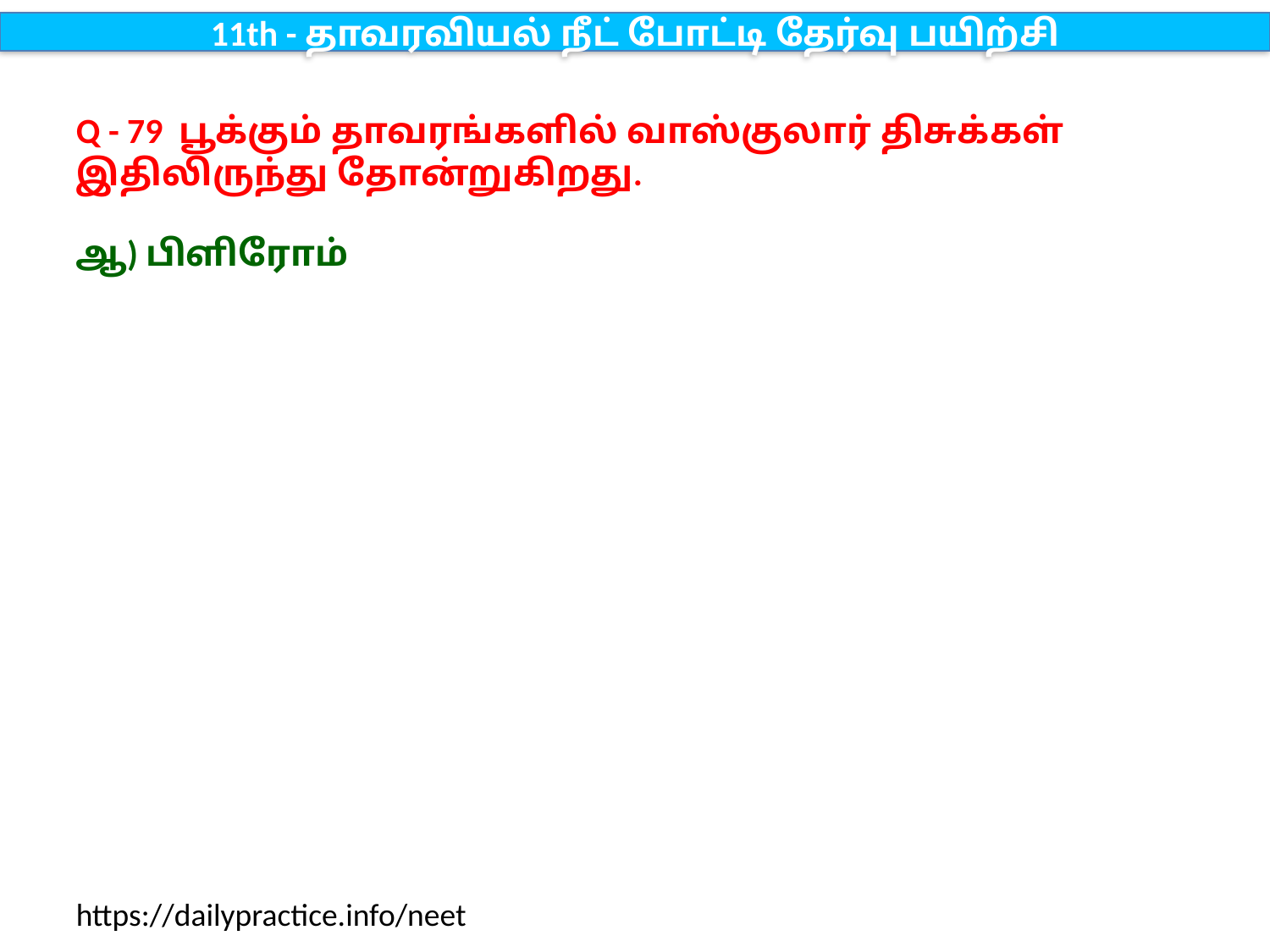

11th - தாவரவியல் நீட் போட்டி தேர்வு பயிற்சி

Q - 79  பூக்கும் தாவரங்களில் வாஸ்குலார் திசுக்கள் இதிலிருந்து தோன்றுகிறது.

ஆ) பிளிரோம்
https://dailypractice.info/neet